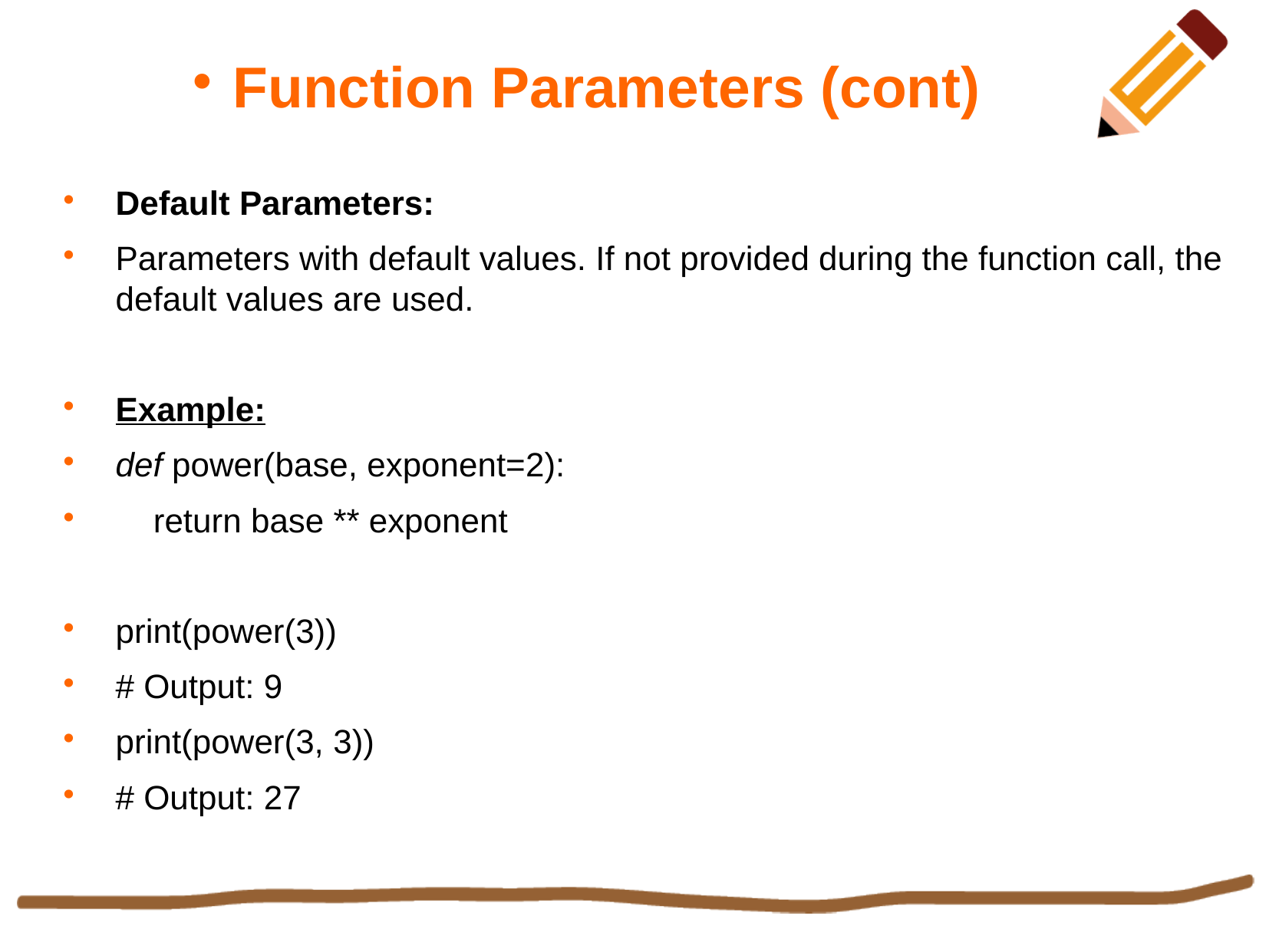

Function Parameters (cont)
Default Parameters:
Parameters with default values. If not provided during the function call, the default values are used.

Example:
def power(base, exponent=2):
    return base ** exponent

print(power(3))
# Output: 9
print(power(3, 3))
# Output: 27